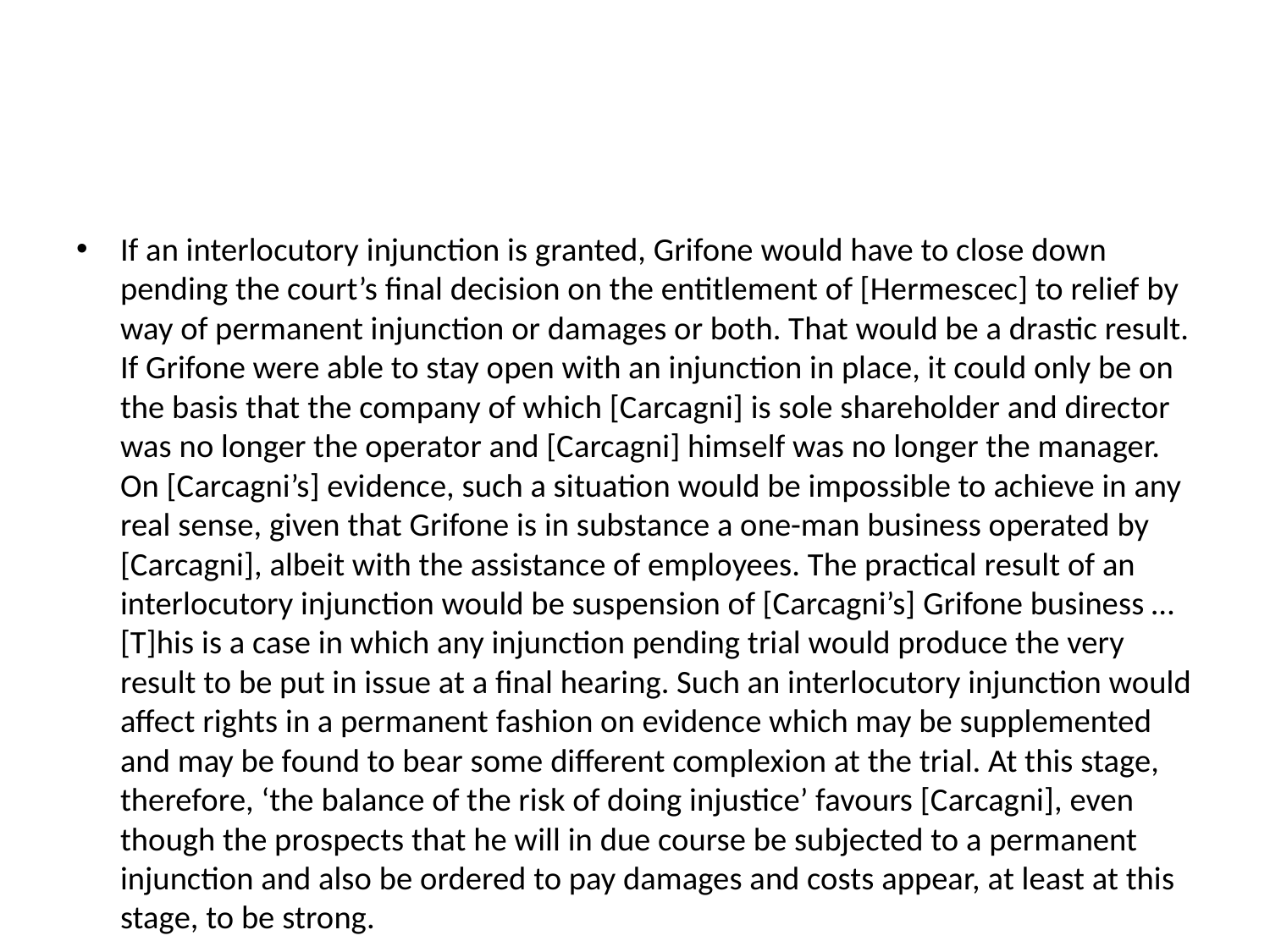

#
If an interlocutory injunction is granted, Grifone would have to close down pending the court’s final decision on the entitlement of [Hermescec] to relief by way of permanent injunction or damages or both. That would be a drastic result. If Grifone were able to stay open with an injunction in place, it could only be on the basis that the company of which [Carcagni] is sole shareholder and director was no longer the operator and [Carcagni] himself was no longer the manager. On [Carcagni’s] evidence, such a situation would be impossible to achieve in any real sense, given that Grifone is in substance a one-man business operated by [Carcagni], albeit with the assistance of employees. The practical result of an interlocutory injunction would be suspension of [Carcagni’s] Grifone business … [T]his is a case in which any injunction pending trial would produce the very result to be put in issue at a final hearing. Such an interlocutory injunction would affect rights in a permanent fashion on evidence which may be supplemented and may be found to bear some different complexion at the trial. At this stage, therefore, ‘the balance of the risk of doing injustice’ favours [Carcagni], even though the prospects that he will in due course be subjected to a permanent injunction and also be ordered to pay damages and costs appear, at least at this stage, to be strong.